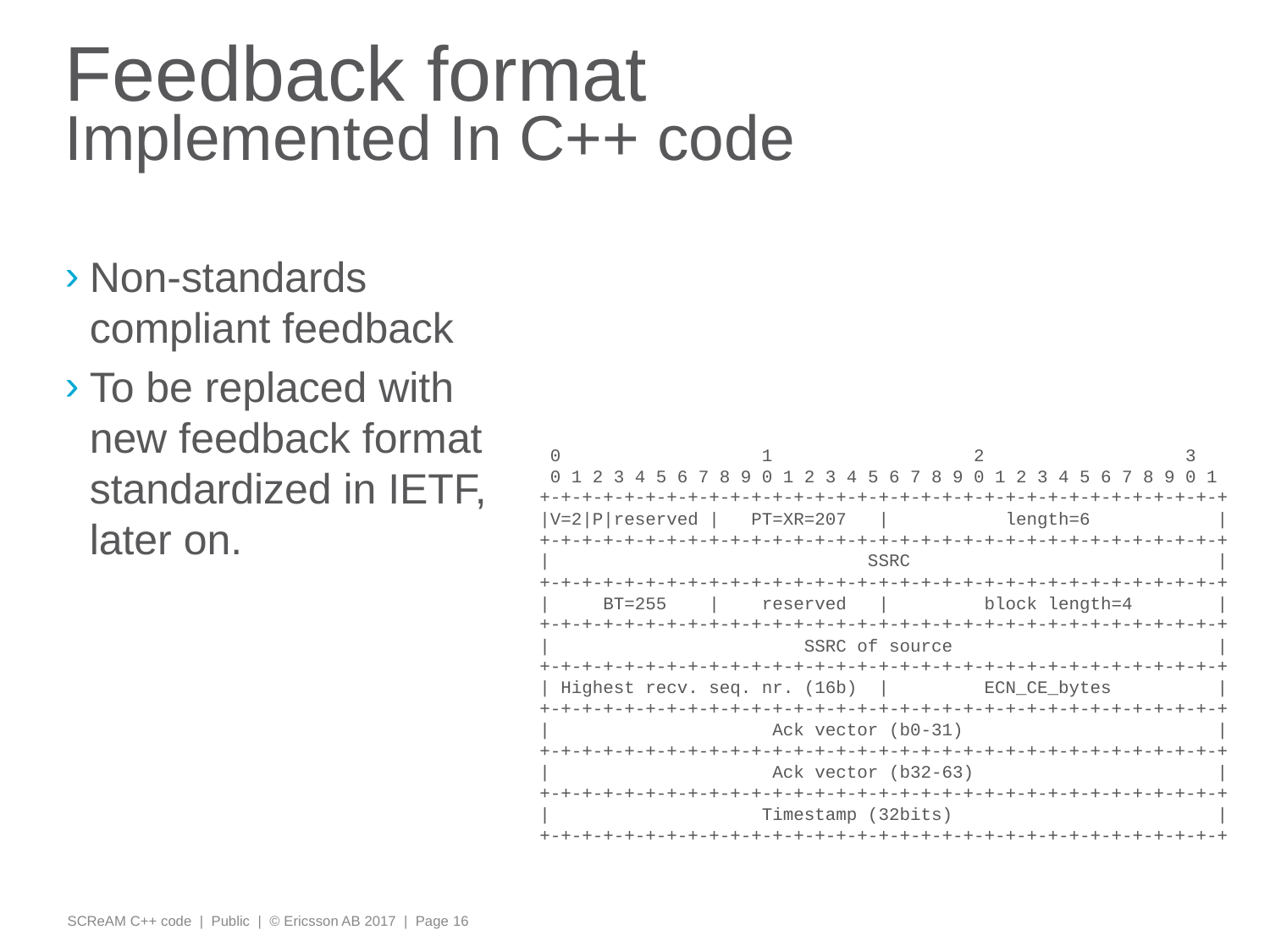

# Feedback format Implemented In C++ code
Non-standards compliant feedback
To be replaced with new feedback format standardized in IETF, later on.
  0                   1                   2                   3
  0 1 2 3 4 5 6 7 8 9 0 1 2 3 4 5 6 7 8 9 0 1 2 3 4 5 6 7 8 9 0 1
 +-+-+-+-+-+-+-+-+-+-+-+-+-+-+-+-+-+-+-+-+-+-+-+-+-+-+-+-+-+-+-+-+
 |V=2|P|reserved |   PT=XR=207   |           length=6            |
 +-+-+-+-+-+-+-+-+-+-+-+-+-+-+-+-+-+-+-+-+-+-+-+-+-+-+-+-+-+-+-+-+
 |                              SSRC                             |
 +-+-+-+-+-+-+-+-+-+-+-+-+-+-+-+-+-+-+-+-+-+-+-+-+-+-+-+-+-+-+-+-+
 |     BT=255    |    reserved   |         block length=4        |
 +-+-+-+-+-+-+-+-+-+-+-+-+-+-+-+-+-+-+-+-+-+-+-+-+-+-+-+-+-+-+-+-+
 |                        SSRC of source                         |
 +-+-+-+-+-+-+-+-+-+-+-+-+-+-+-+-+-+-+-+-+-+-+-+-+-+-+-+-+-+-+-+-+
 | Highest recv. seq. nr. (16b)  |         ECN_CE_bytes          |
 +-+-+-+-+-+-+-+-+-+-+-+-+-+-+-+-+-+-+-+-+-+-+-+-+-+-+-+-+-+-+-+-+
 |                     Ack vector (b0-31)                        |
 +-+-+-+-+-+-+-+-+-+-+-+-+-+-+-+-+-+-+-+-+-+-+-+-+-+-+-+-+-+-+-+-+
 |                     Ack vector (b32-63)                       |
 +-+-+-+-+-+-+-+-+-+-+-+-+-+-+-+-+-+-+-+-+-+-+-+-+-+-+-+-+-+-+-+-+
 |                    Timestamp (32bits)                         |
 +-+-+-+-+-+-+-+-+-+-+-+-+-+-+-+-+-+-+-+-+-+-+-+-+-+-+-+-+-+-+-+-+